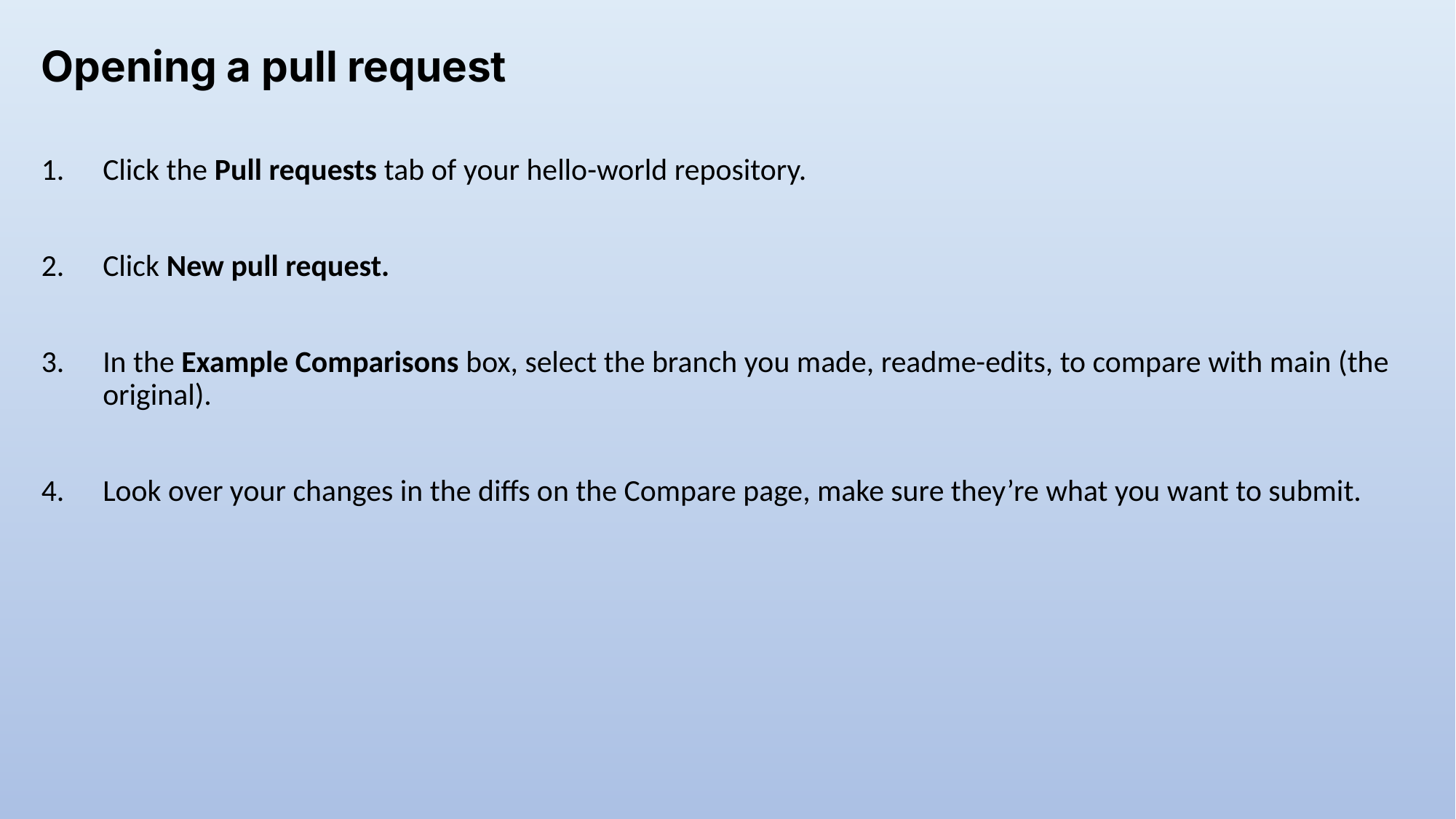

Opening a pull request

Click the Pull requests tab of your hello-world repository.

Click New pull request.

In the Example Comparisons box, select the branch you made, readme-edits, to compare with main (the original).

Look over your changes in the diffs on the Compare page, make sure they’re what you want to submit.